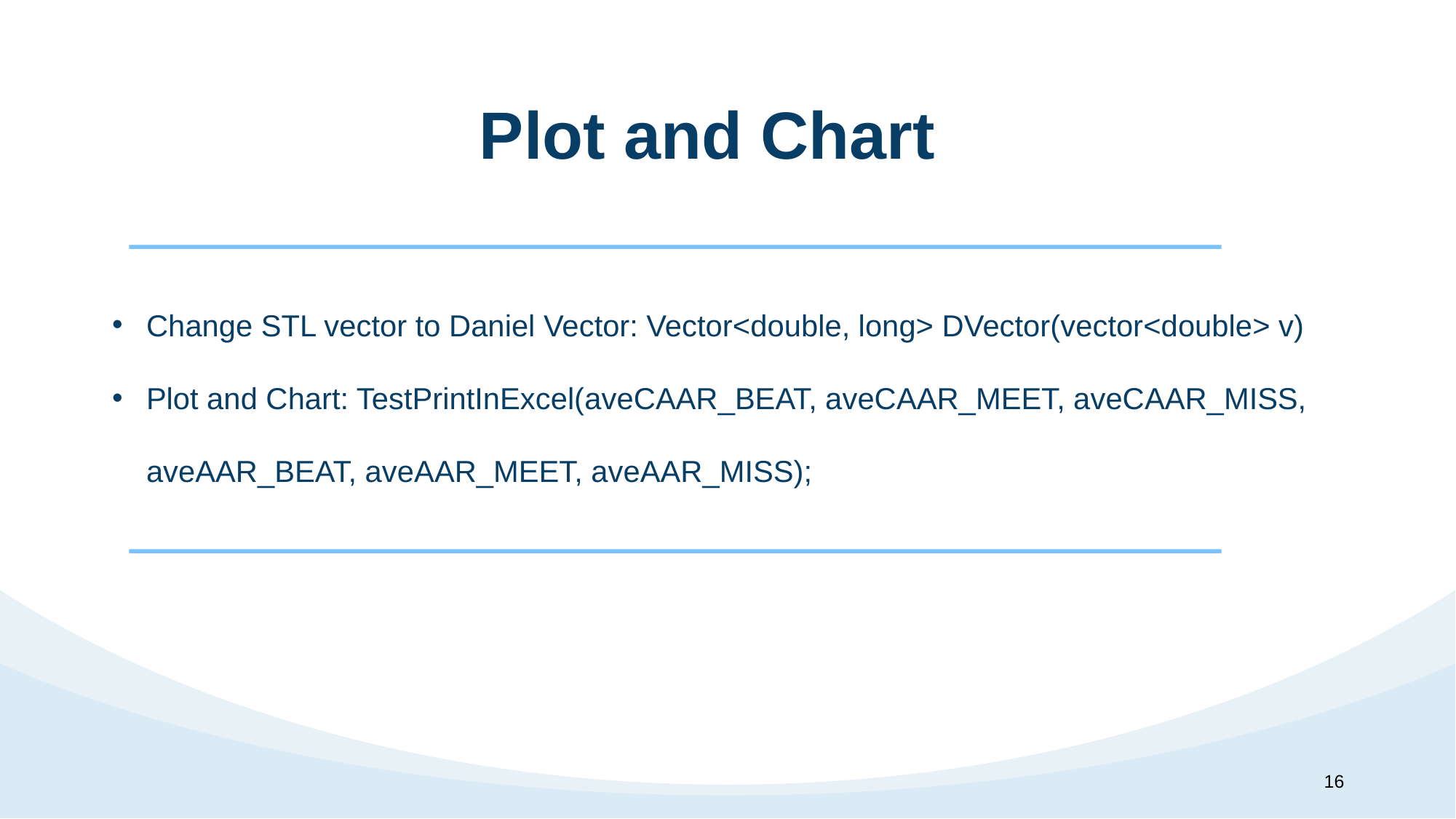

Plot and Chart

Change STL vector to Daniel Vector: Vector<double, long> DVector(vector<double> v)
Plot and Chart: TestPrintInExcel(aveCAAR_BEAT, aveCAAR_MEET, aveCAAR_MISS, aveAAR_BEAT, aveAAR_MEET, aveAAR_MISS);

16